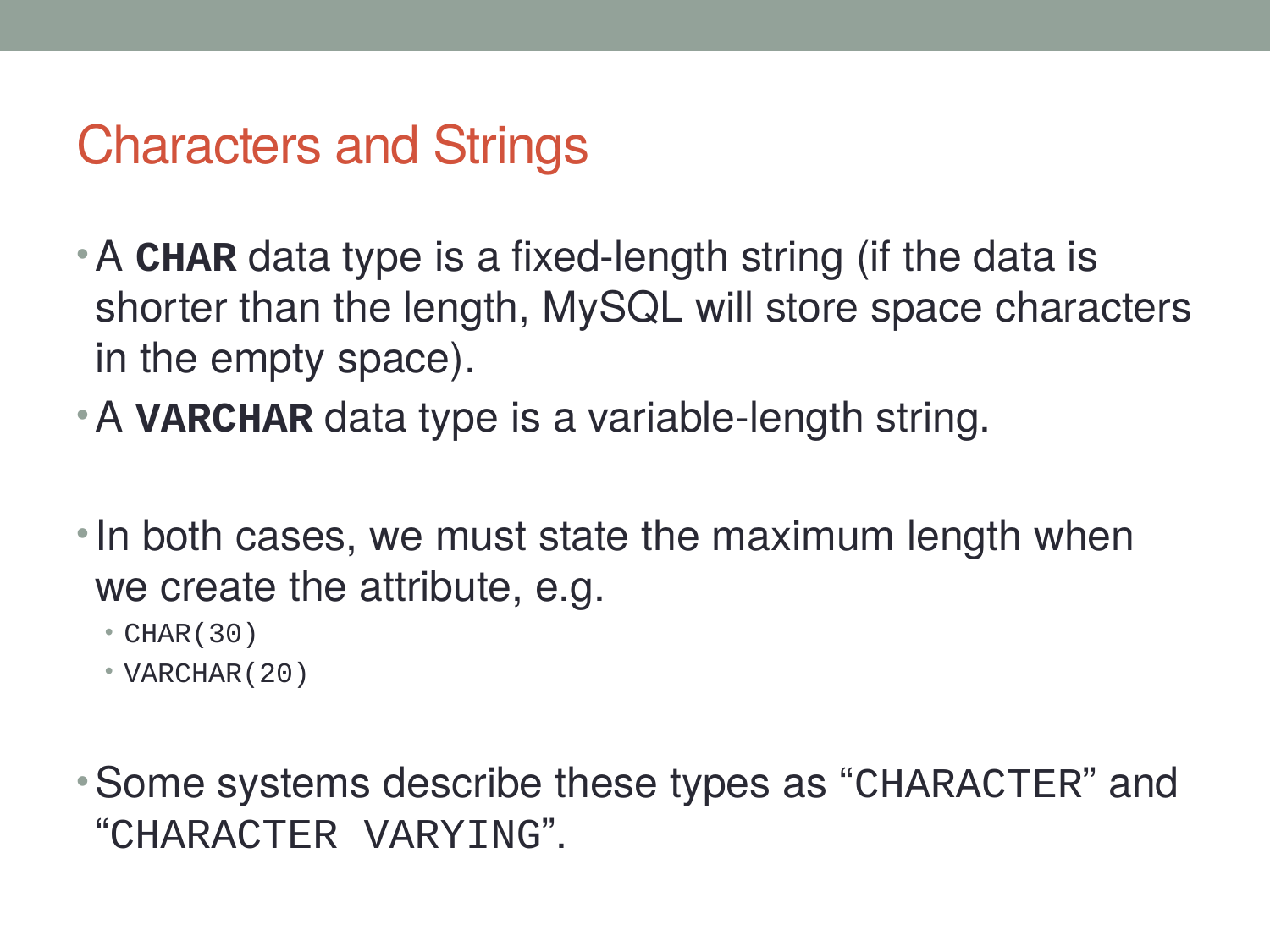

# Characters and Strings
A CHAR data type is a fixed-length string (if the data is shorter than the length, MySQL will store space characters in the empty space).
A VARCHAR data type is a variable-length string.

In both cases, we must state the maximum length when we create the attribute, e.g.
CHAR(30)
VARCHAR(20)

Some systems describe these types as “CHARACTER” and “CHARACTER VARYING”.